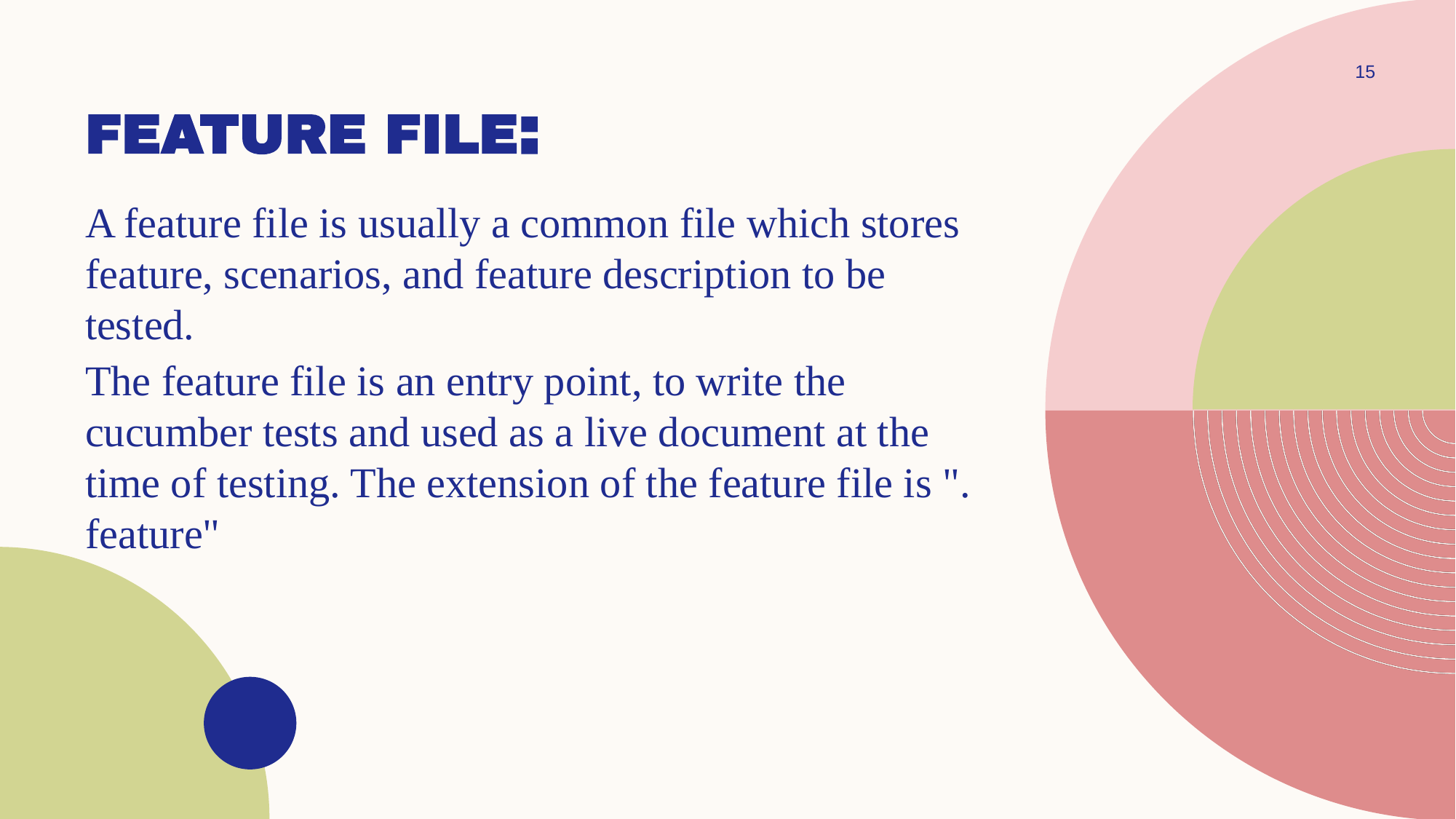

# Feature File:
15
A feature file is usually a common file which stores feature, scenarios, and feature description to be tested.
The feature file is an entry point, to write the cucumber tests and used as a live document at the time of testing. The extension of the feature file is ". feature"